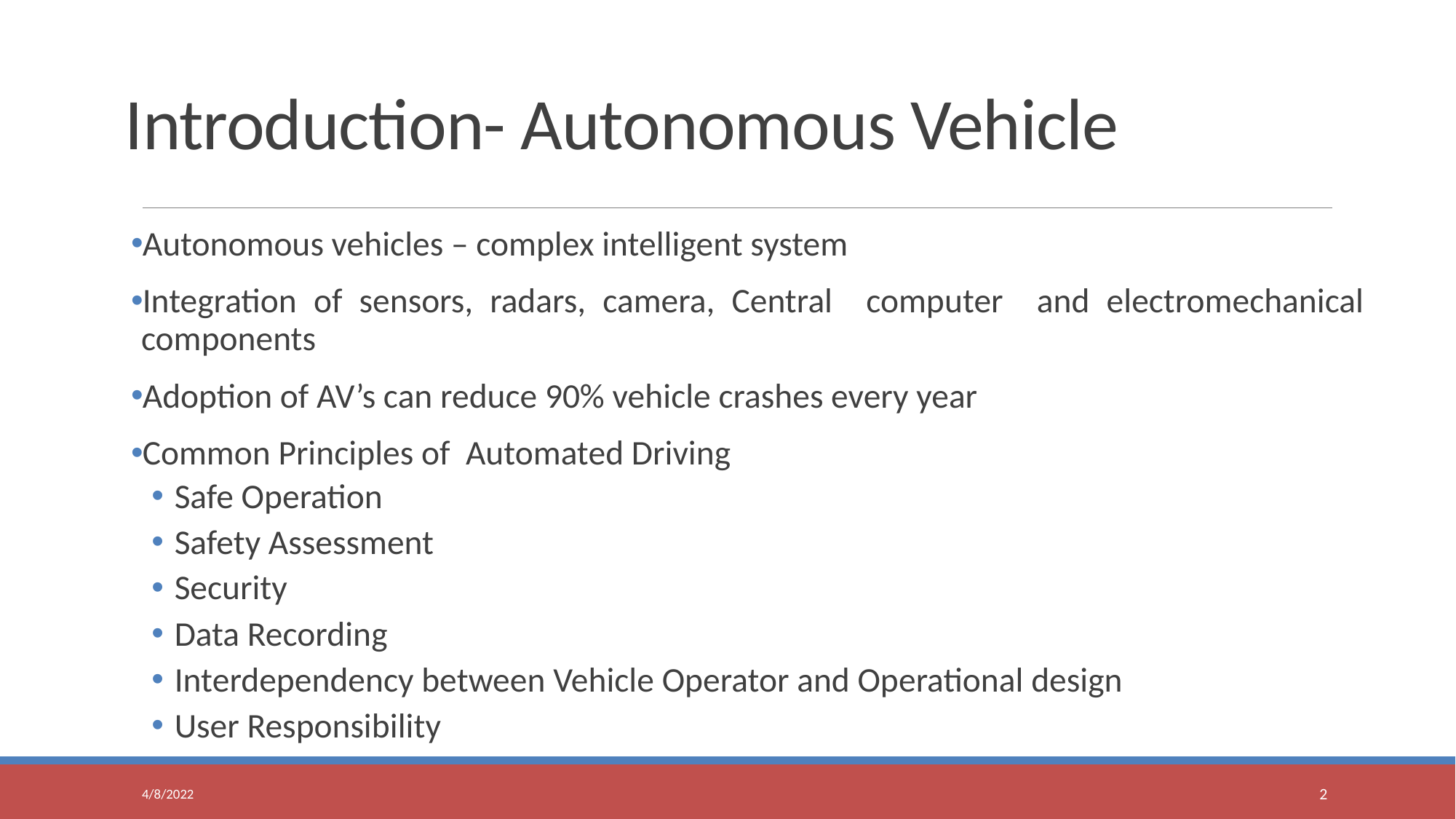

# Introduction- Autonomous Vehicle
Autonomous vehicles – complex intelligent system
Integration of sensors, radars, camera, Central  computer  and electromechanical  components
Adoption of AV’s can reduce 90% vehicle crashes every year
Common Principles of  Automated Driving
Safe Operation
Safety Assessment
Security
Data Recording
Interdependency between Vehicle Operator and Operational design
User Responsibility

4/8/2022
2